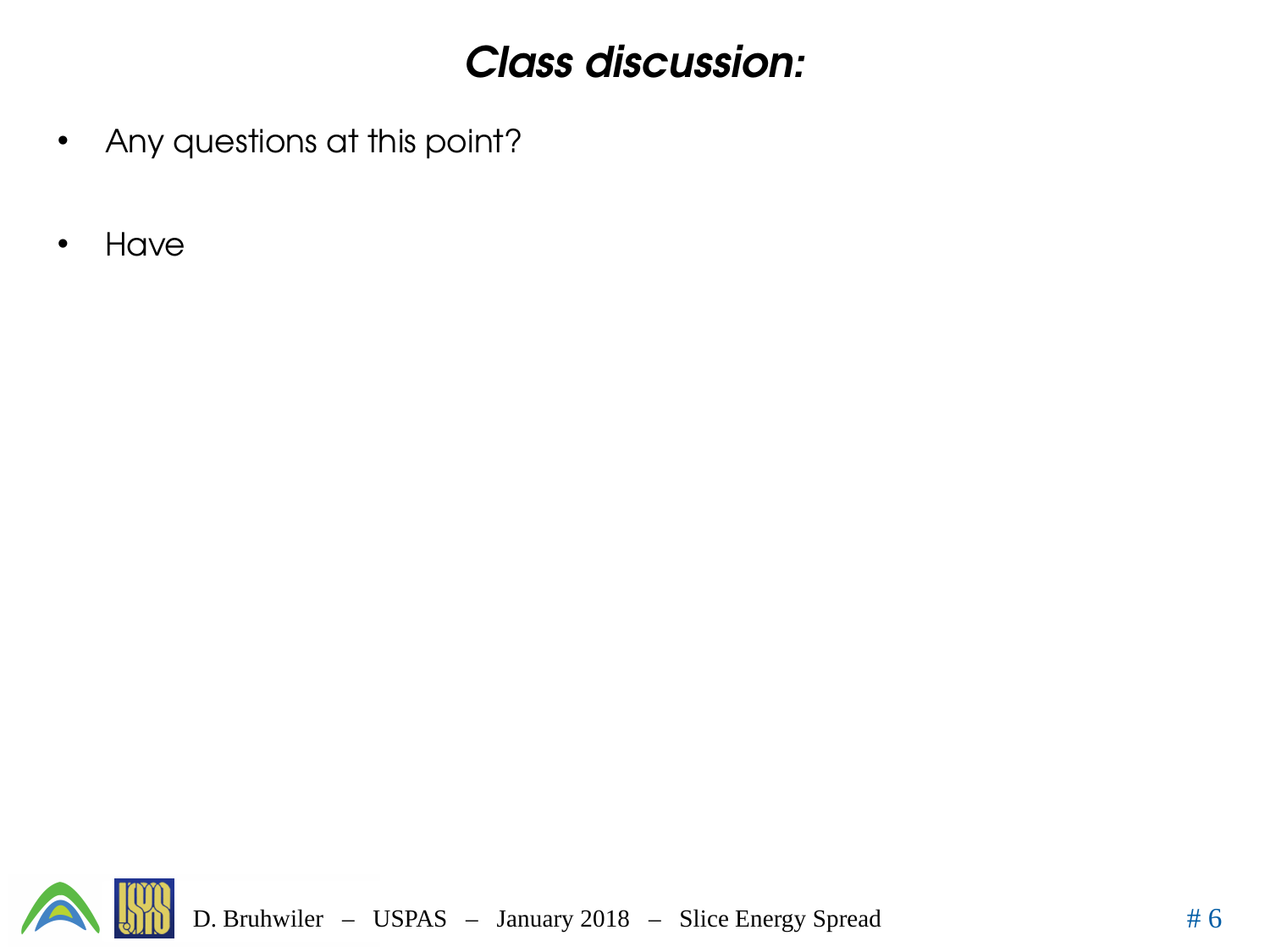

# Class discussion:
Any questions at this point?

Have